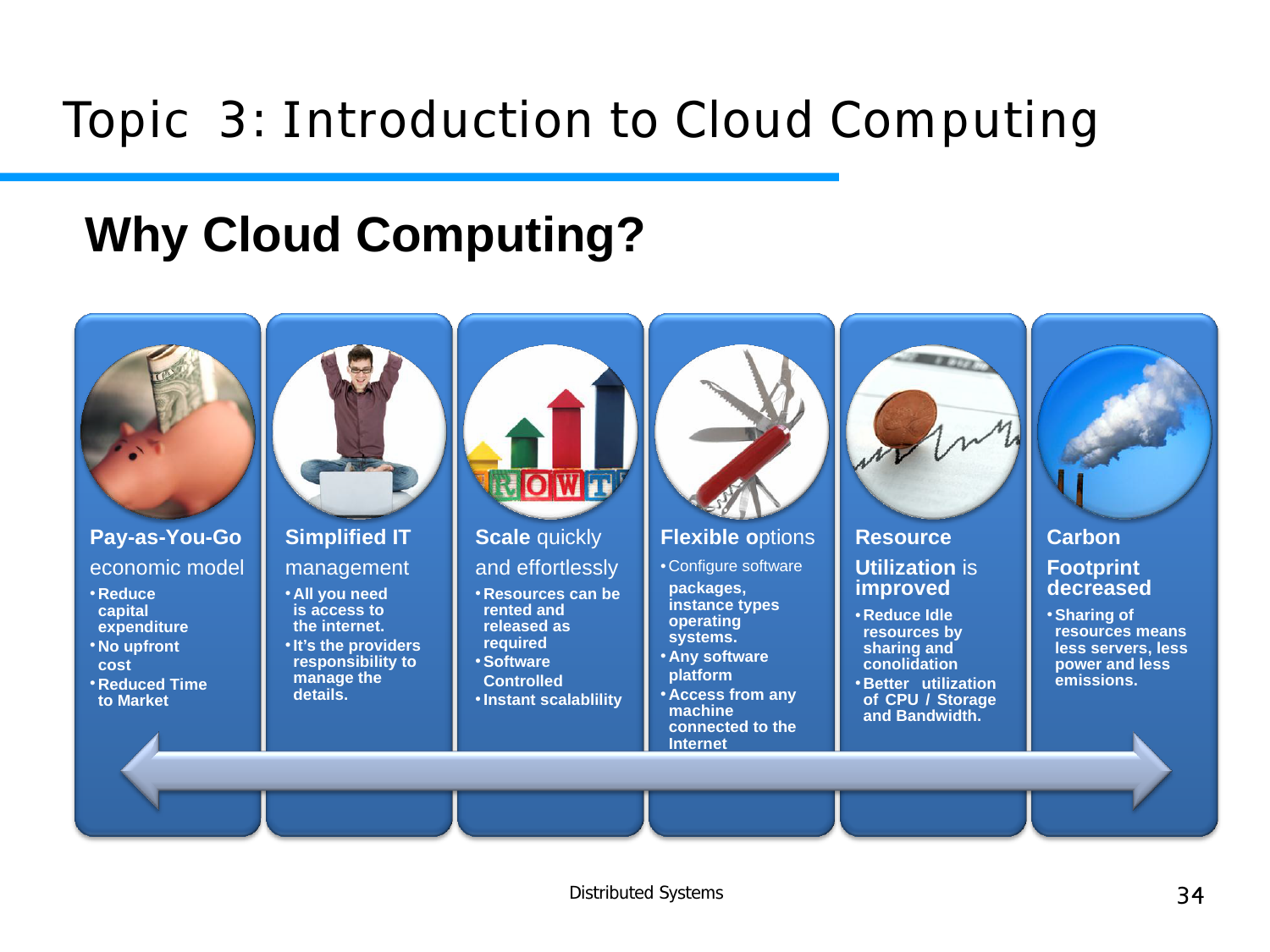

# Topic  3: Introduction to Cloud Computing
Why Cloud Computing?

				http://www.qatar.cmu.edu/~msakr/15319-s12/

| Pay-as-You-Go | Simplified IT | Scale quickly | Flexible options | Resource | Carbon |
| --- | --- | --- | --- | --- | --- |
| economic model | management | and effortlessly | Configure software | Utilization is | Footprint |
improved
Reduce Idle resources by sharing and conolidation
Better utilization of CPU / Storage and Bandwidth.
decreased

Sharing of resources means less servers, less power and less emissions.
packages, instance types operating systems.
Any software platform
Access from any machine connected to the Internet
Reduce capital expenditure
No upfront cost
Reduced Time to Market
Resources can be rented and released as required
Software Controlled
Instant scalablility
All you need is access to the internet.
It’s the providers responsibility to manage the details.

Distributed Systems
34